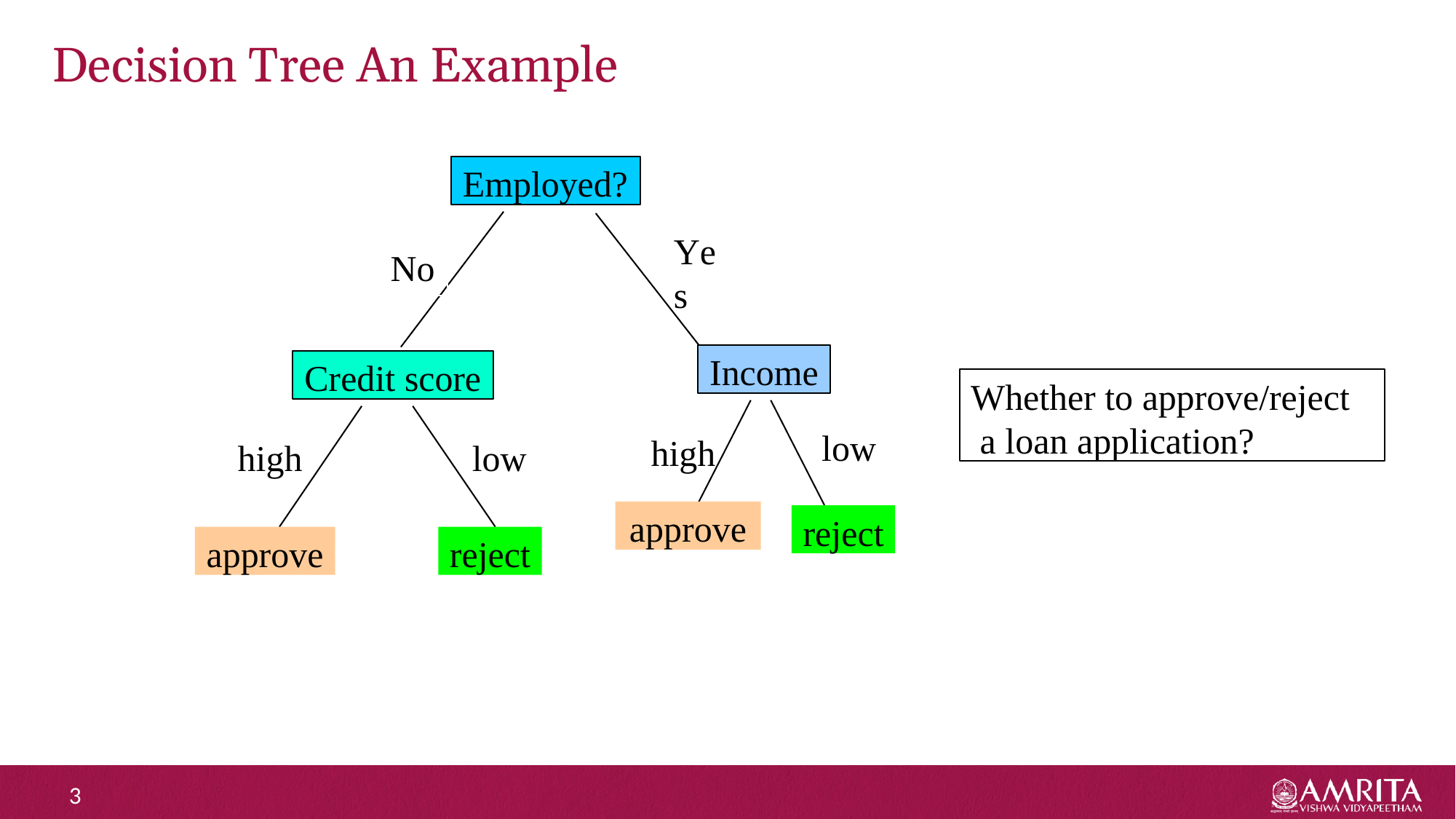

# Decision Tree An Example
Employed?

Yes
No
Income
Credit score
Whether to approve/reject  a loan application?

low
high
high	low
approve
reject
approve
reject
3